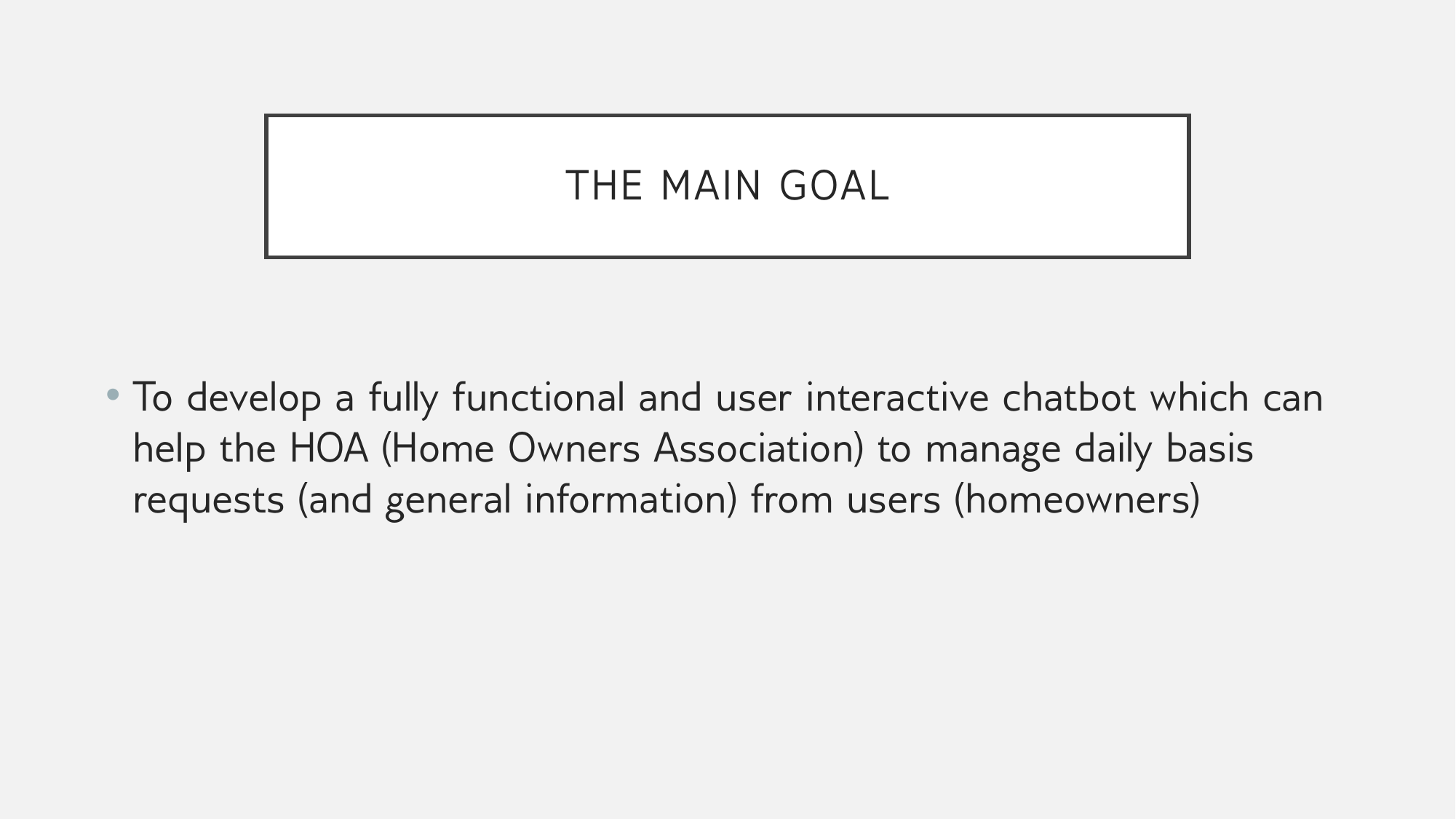

# The Main Goal

To develop a fully functional and user interactive chatbot which can help the HOA (Home Owners Association) to manage daily basis requests (and general information) from users (homeowners)